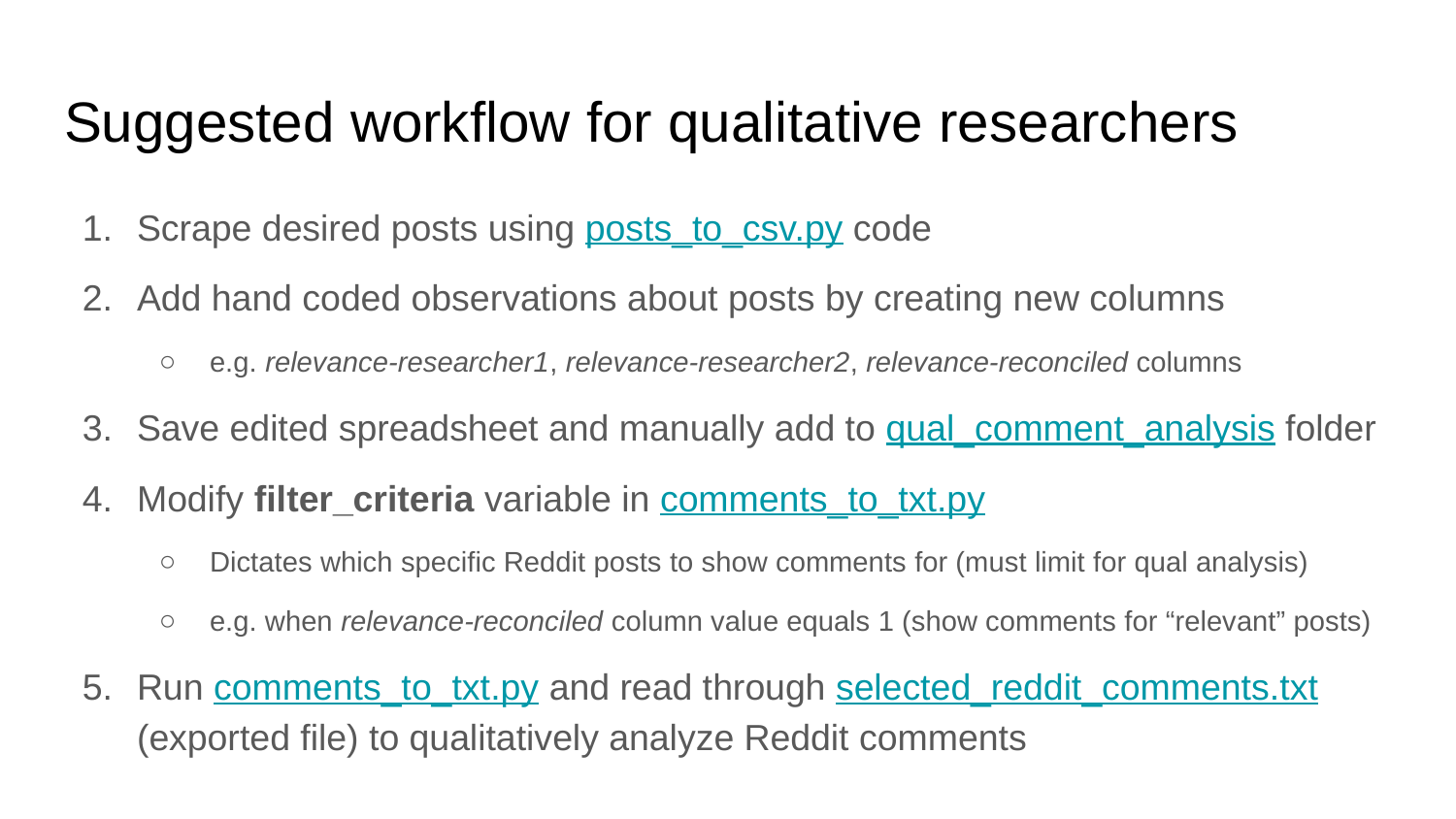

# Suggested workflow for qualitative researchers
Scrape desired posts using posts_to_csv.py code
Add hand coded observations about posts by creating new columns
e.g. relevance-researcher1, relevance-researcher2, relevance-reconciled columns
Save edited spreadsheet and manually add to qual_comment_analysis folder
Modify filter_criteria variable in comments_to_txt.py
Dictates which specific Reddit posts to show comments for (must limit for qual analysis)
e.g. when relevance-reconciled column value equals 1 (show comments for “relevant” posts)
Run comments_to_txt.py and read through selected_reddit_comments.txt (exported file) to qualitatively analyze Reddit comments